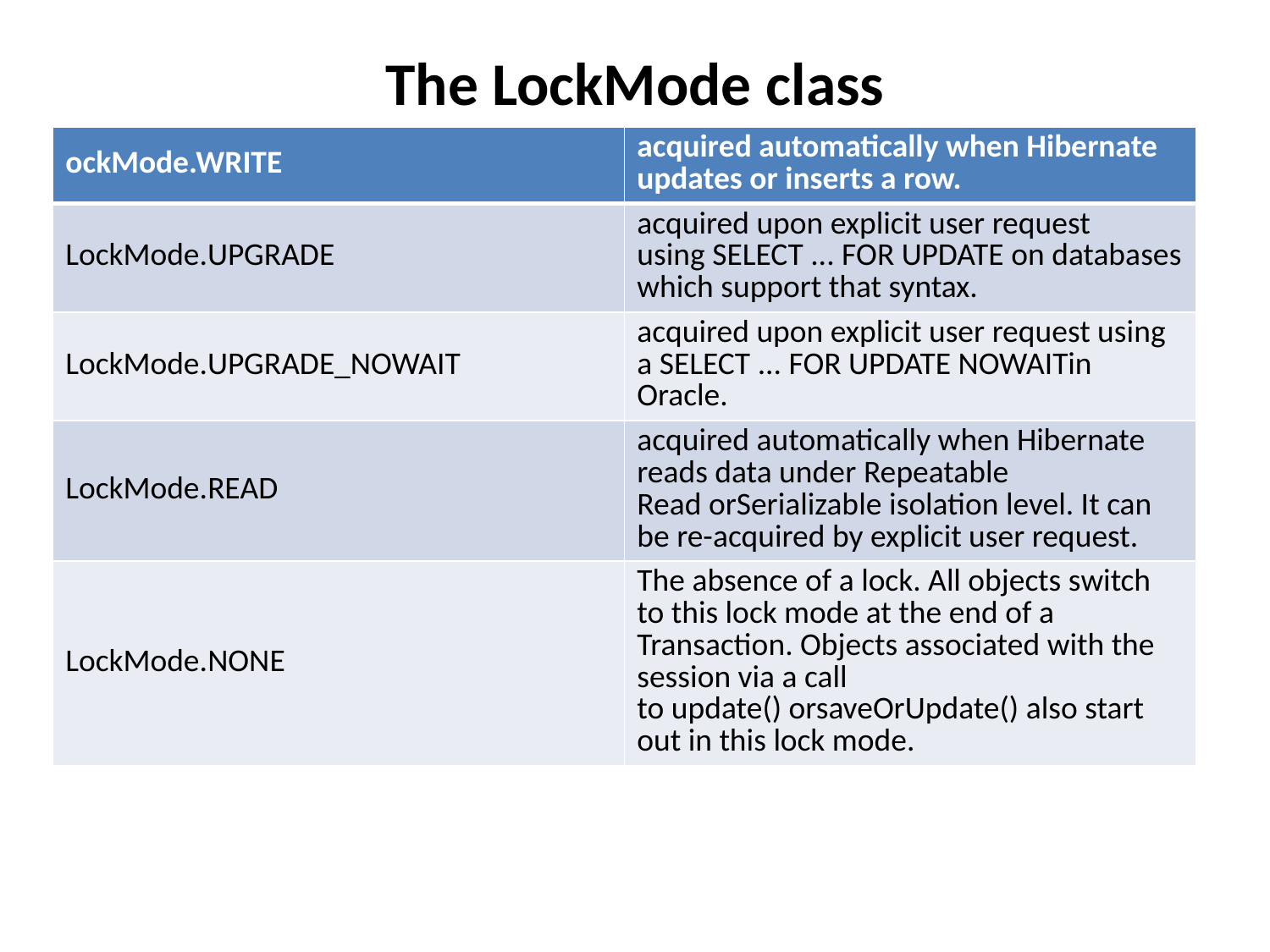

# The LockMode class
| ockMode.WRITE | acquired automatically when Hibernate updates or inserts a row. |
| --- | --- |
| LockMode.UPGRADE | acquired upon explicit user request using SELECT ... FOR UPDATE on databases which support that syntax. |
| LockMode.UPGRADE\_NOWAIT | acquired upon explicit user request using a SELECT ... FOR UPDATE NOWAITin Oracle. |
| LockMode.READ | acquired automatically when Hibernate reads data under Repeatable Read orSerializable isolation level. It can be re-acquired by explicit user request. |
| LockMode.NONE | The absence of a lock. All objects switch to this lock mode at the end of a Transaction. Objects associated with the session via a call to update() orsaveOrUpdate() also start out in this lock mode. |